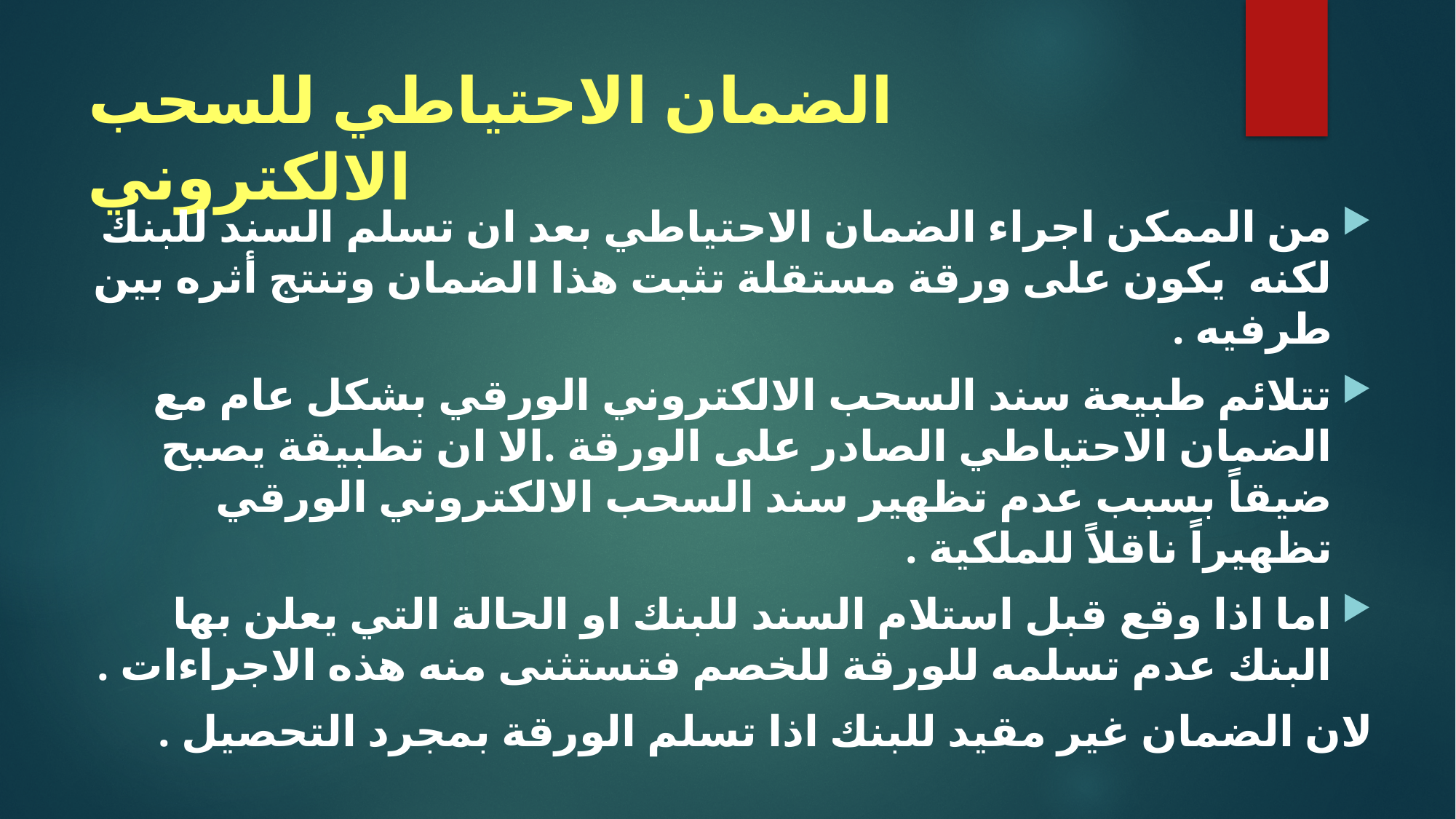

# الضمان الاحتياطي للسحب الالكتروني
من الممكن اجراء الضمان الاحتياطي بعد ان تسلم السند للبنك لكنه  يكون على ورقة مستقلة تثبت هذا الضمان وتنتج أثره بين طرفيه .
تتلائم طبيعة سند السحب الالكتروني الورقي بشكل عام مع الضمان الاحتياطي الصادر على الورقة .الا ان تطبيقة يصبح ضيقاً بسبب عدم تظهير سند السحب الالكتروني الورقي تظهيراً ناقلاً للملكية .
اما اذا وقع قبل استلام السند للبنك او الحالة التي يعلن بها البنك عدم تسلمه للورقة للخصم فتستثنى منه هذه الاجراءات .
لان الضمان غير مقيد للبنك اذا تسلم الورقة بمجرد التحصيل .